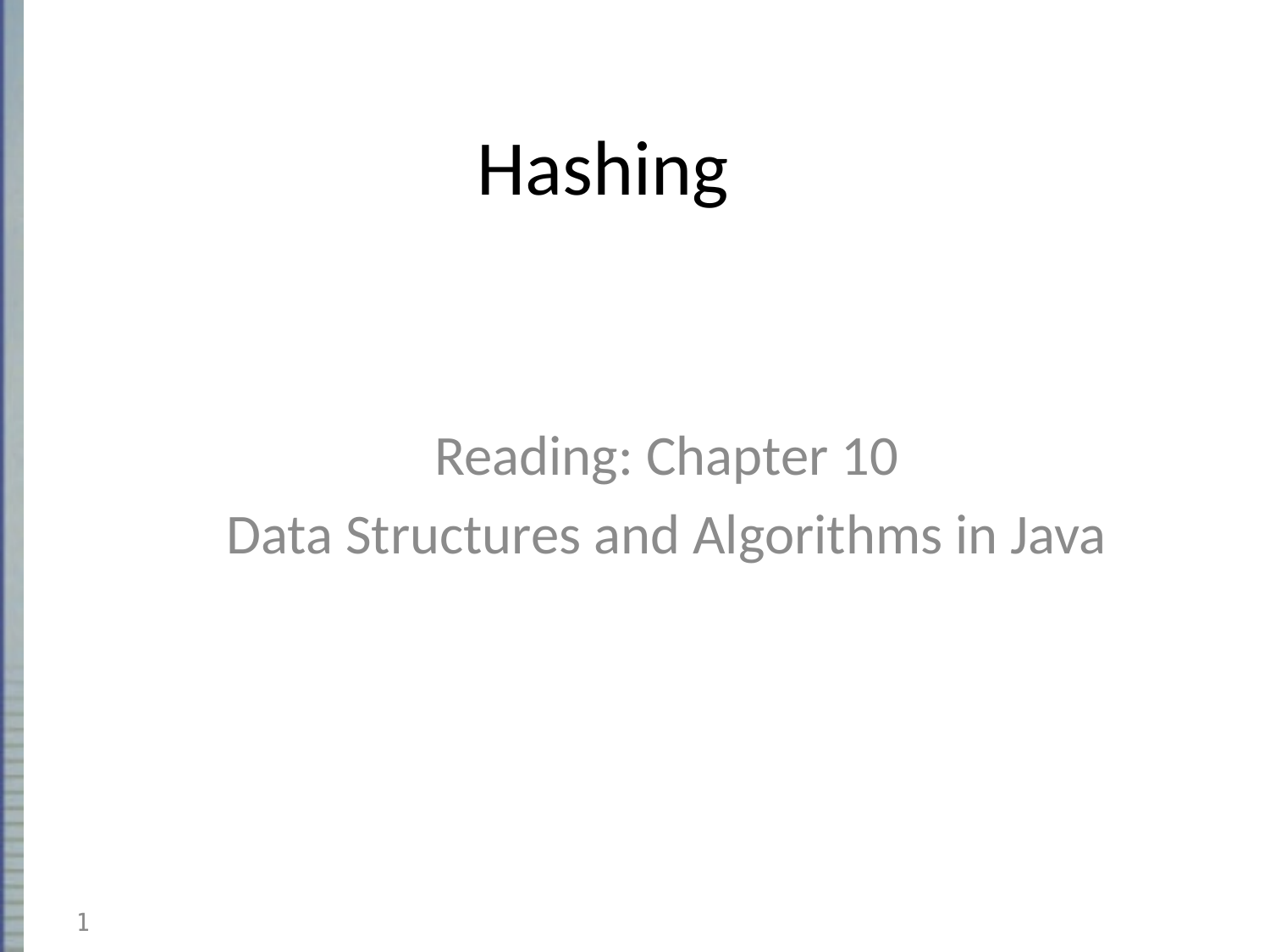

# Hashing
Reading: Chapter 10
Data Structures and Algorithms in Java
1